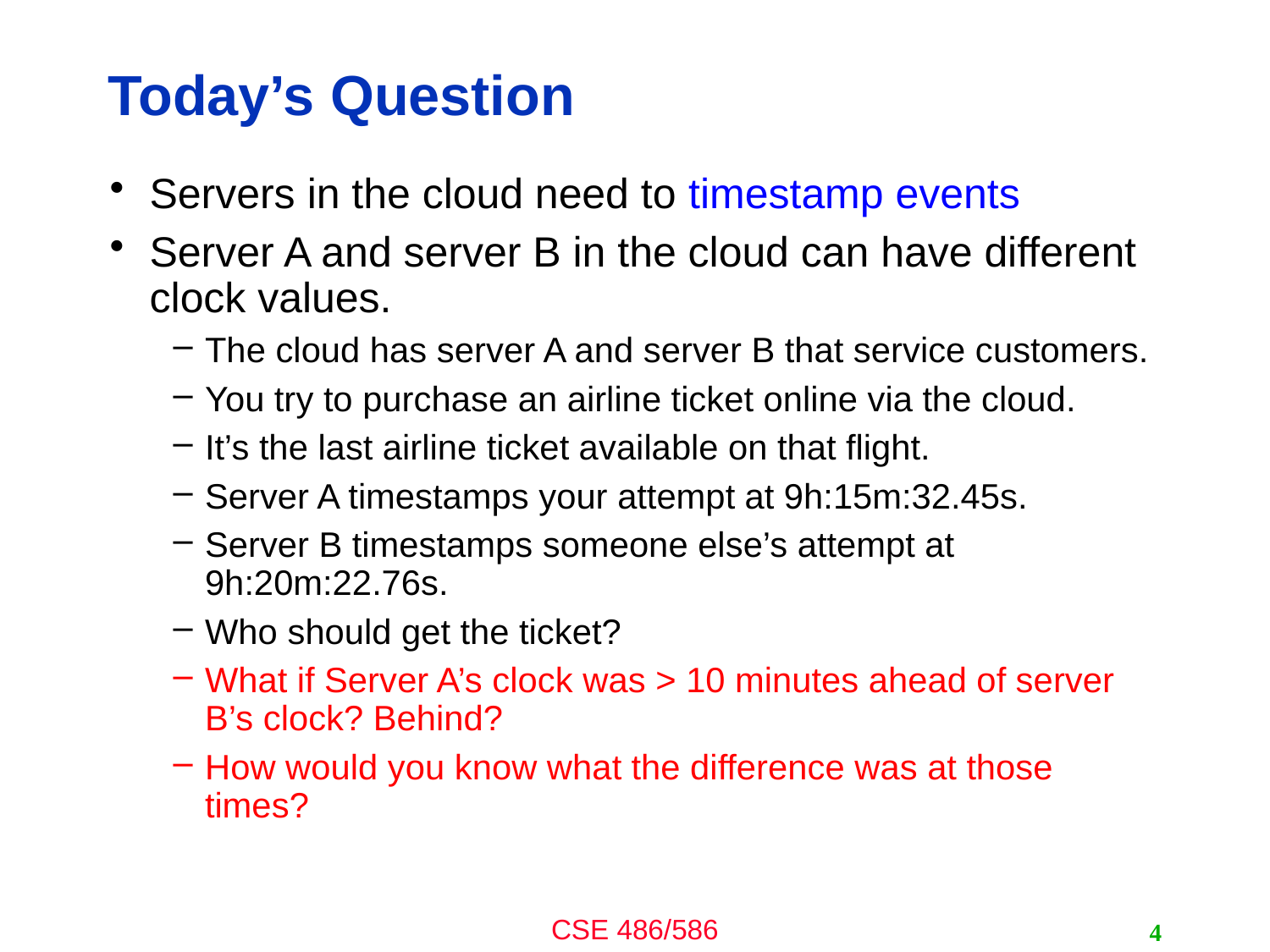

# Today’s Question
Servers in the cloud need to timestamp events
Server A and server B in the cloud can have different clock values.
The cloud has server A and server B that service customers.
You try to purchase an airline ticket online via the cloud.
It’s the last airline ticket available on that flight.
Server A timestamps your attempt at 9h:15m:32.45s.
Server B timestamps someone else’s attempt at 9h:20m:22.76s.
Who should get the ticket?
What if Server A’s clock was > 10 minutes ahead of server B’s clock? Behind?
How would you know what the difference was at those times?
4